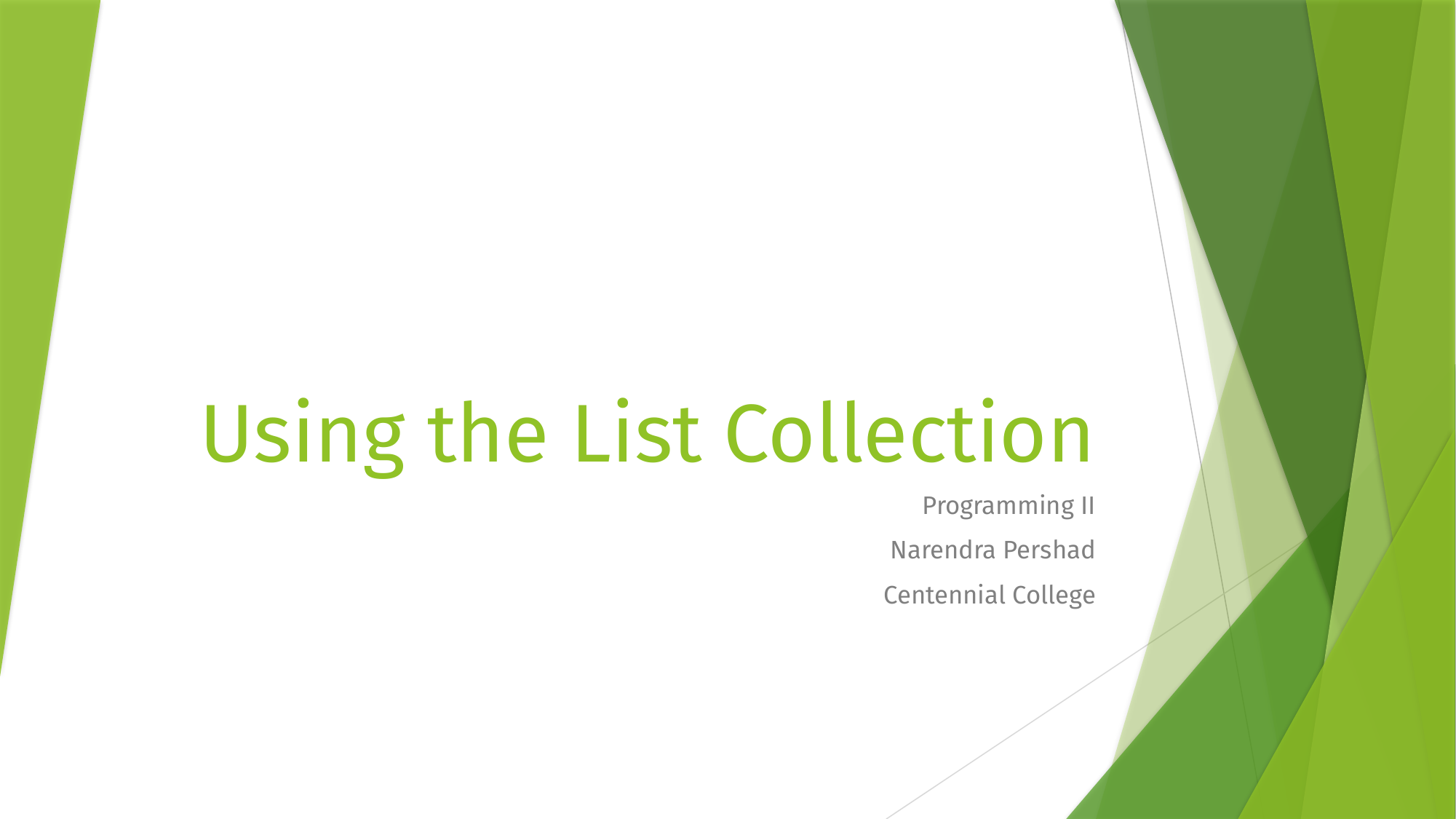

# Using the List Collection
Programming II
Narendra Pershad
Centennial College